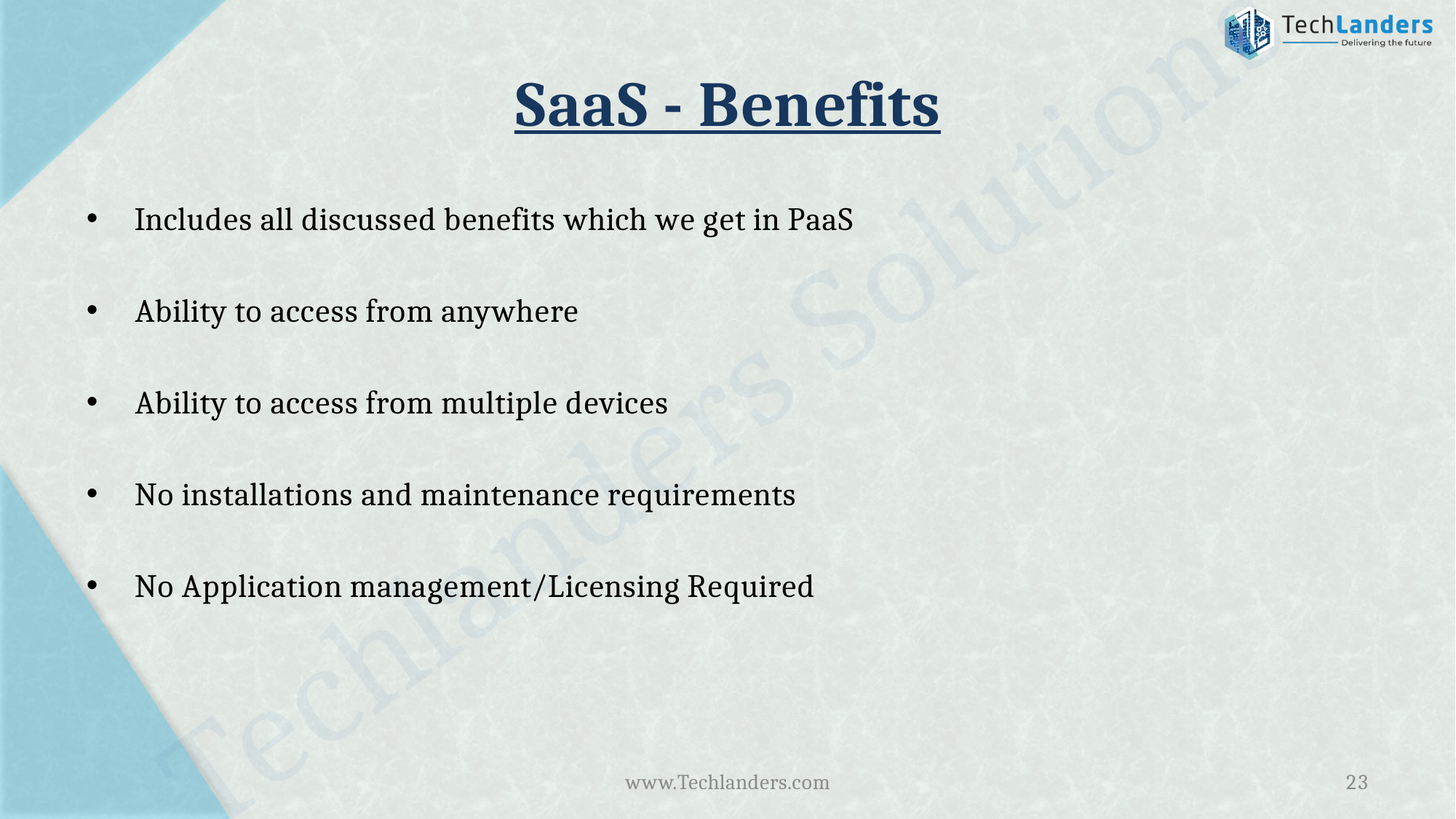

# SaaS - Benefits
Includes all discussed benefits which we get in PaaS

Ability to access from anywhere

Ability to access from multiple devices

No installations and maintenance requirements

No Application management/Licensing Required

www.Techlanders.com
23